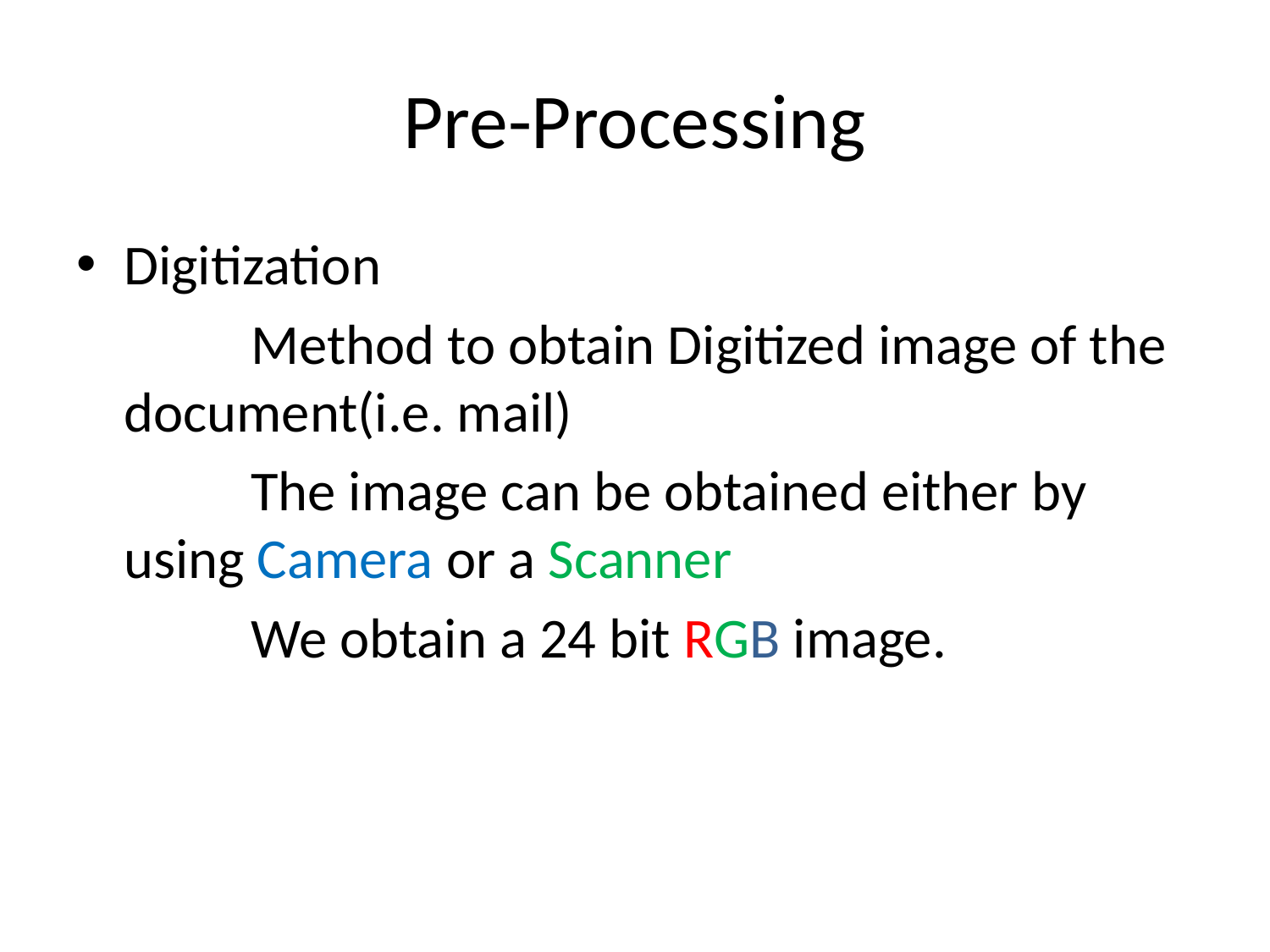

# Pre-Processing
Digitization
		Method to obtain Digitized image of the document(i.e. mail)
		The image can be obtained either by using Camera or a Scanner
		We obtain a 24 bit RGB image.